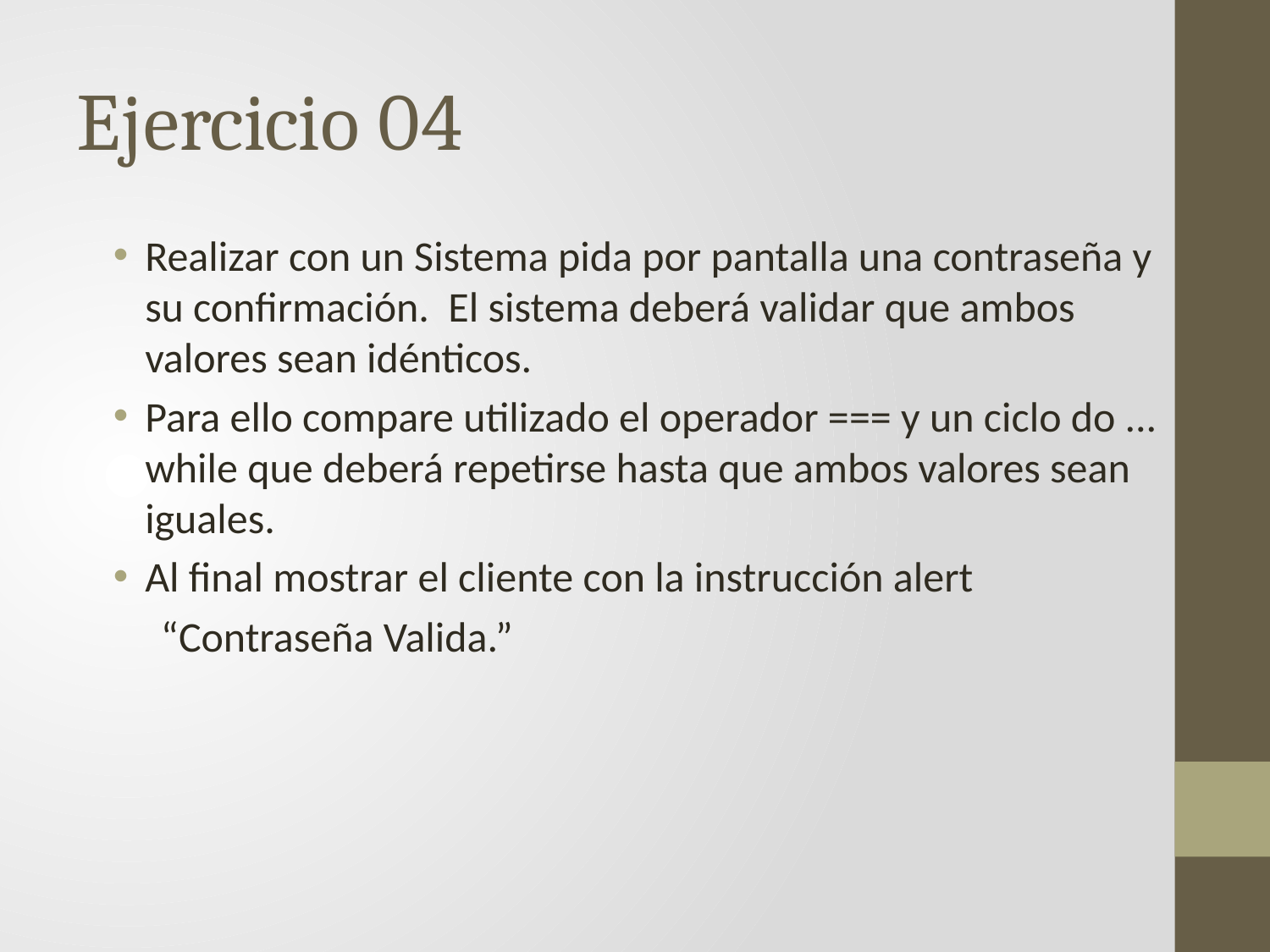

# Ejercicio 04
Realizar con un Sistema pida por pantalla una contraseña y su confirmación.  El sistema deberá validar que ambos valores sean idénticos.
Para ello compare utilizado el operador === y un ciclo do ... while que deberá repetirse hasta que ambos valores sean iguales.
Al final mostrar el cliente con la instrucción alert
“Contraseña Valida.”